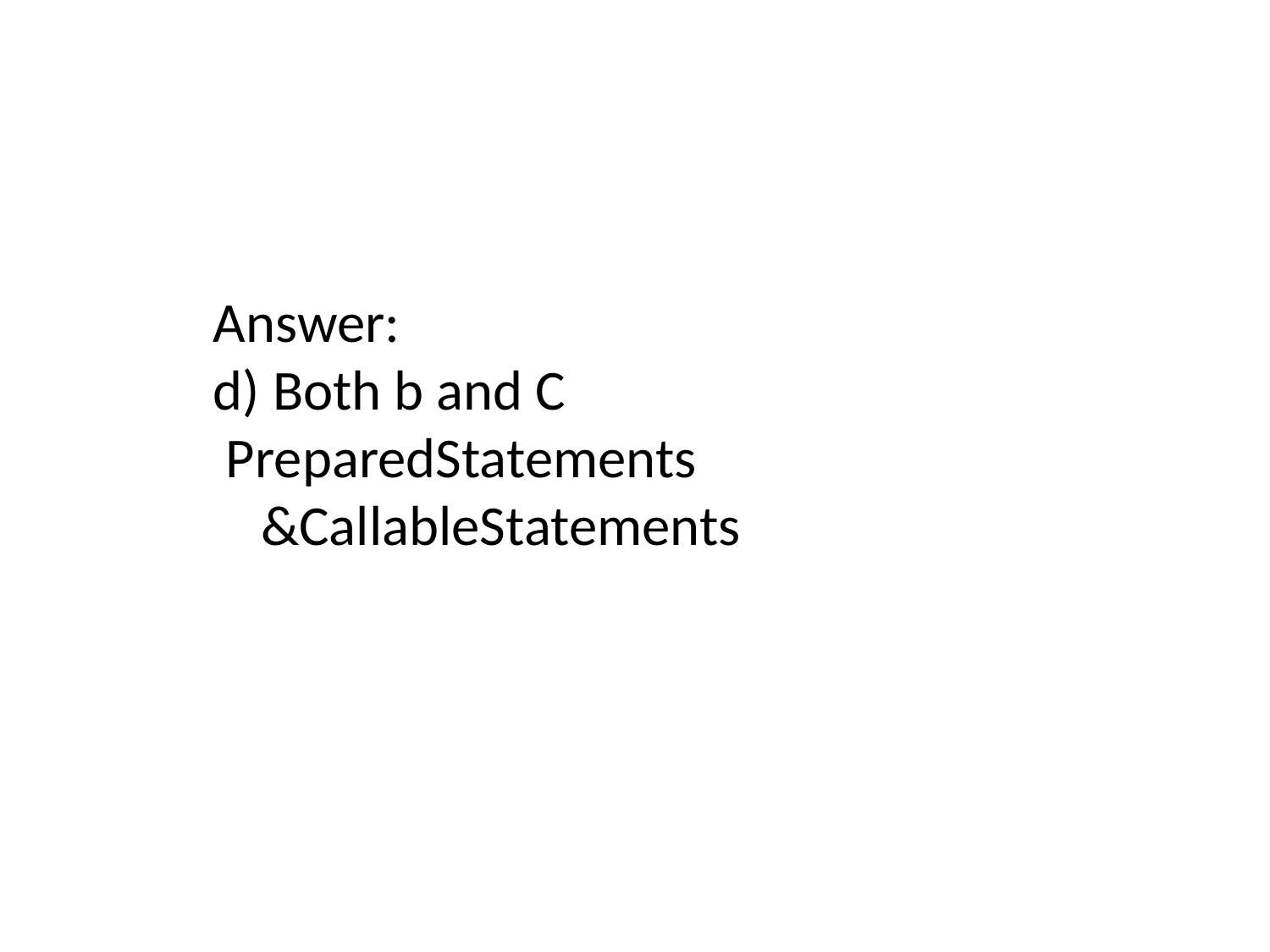

#
Answer:
d) Both b and C
 PreparedStatements &CallableStatements